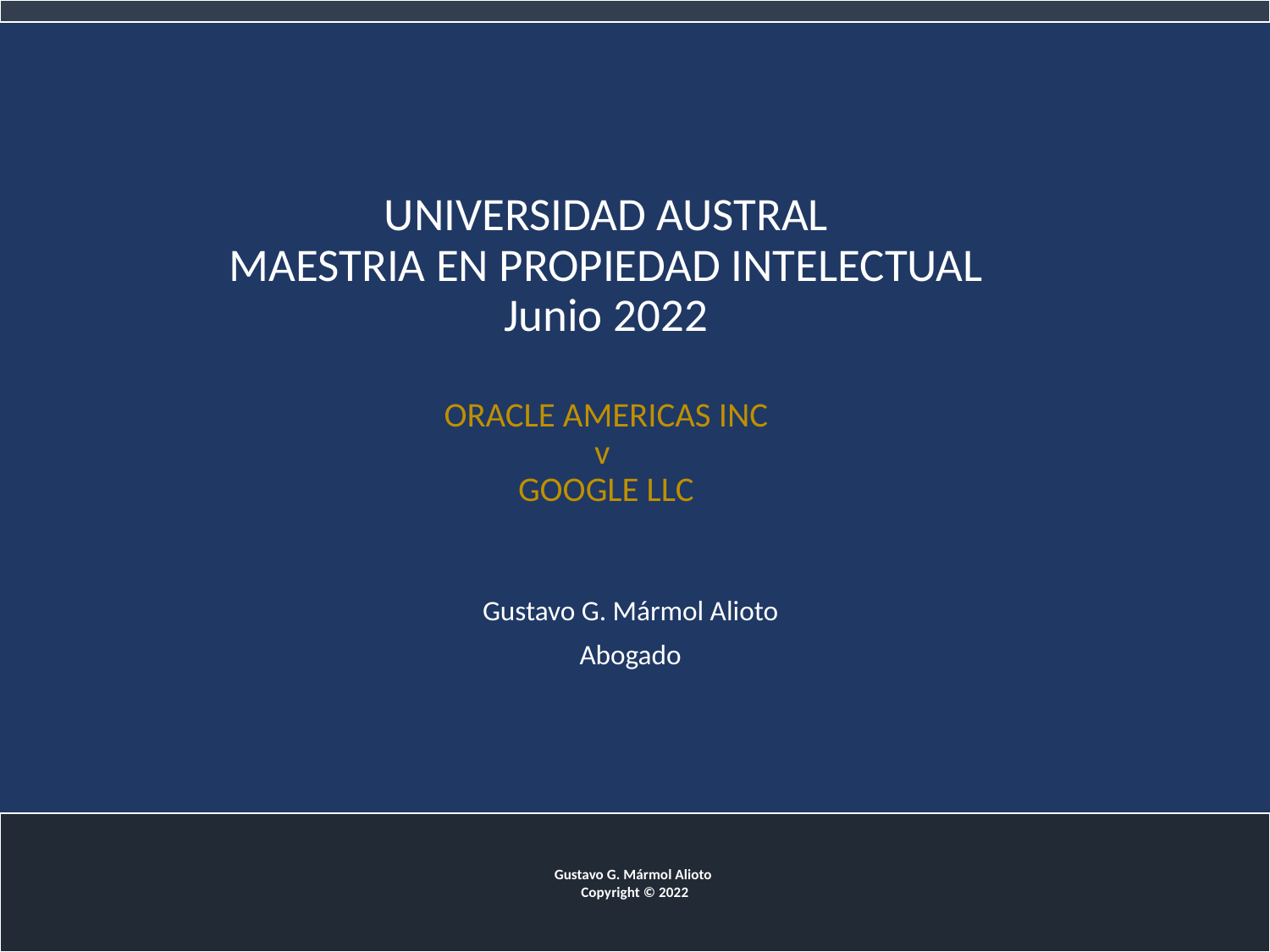

# UNIVERSIDAD AUSTRAL MAESTRIA EN PROPIEDAD INTELECTUAL Junio 2022 ORACLE AMERICAS INC v GOOGLE LLC
Gustavo G. Mármol Alioto
Abogado

Gustavo G. Mármol Alioto
Copyright © 2022